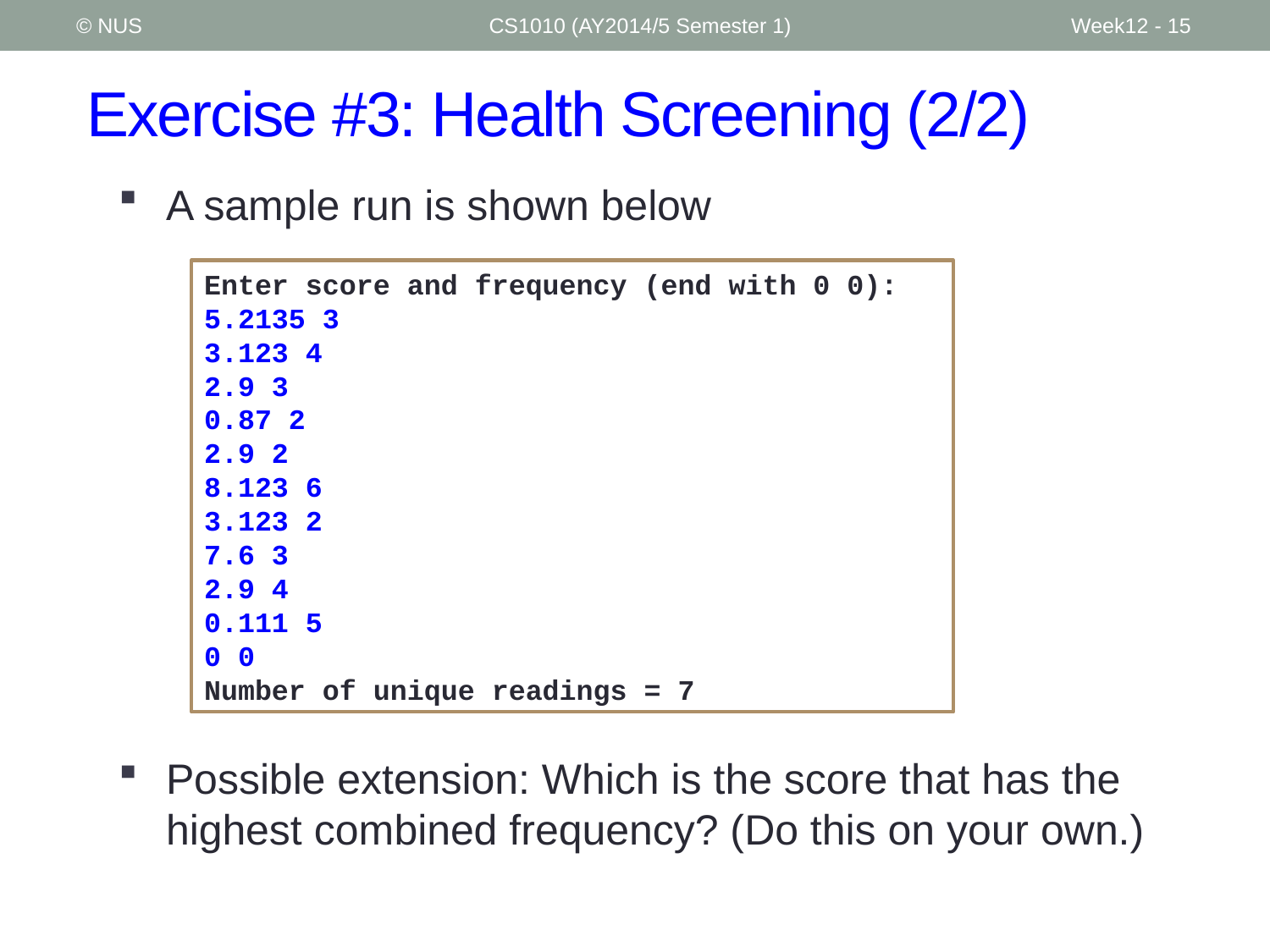

© NUS
CS1010 (AY2014/5 Semester 1)
Week12 - 15
# Exercise #3: Health Screening (2/2)
A sample run is shown below

Enter score and frequency (end with 0 0):
5.2135 3
3.123 4
2.9 3
0.87 2
2.9 2
8.123 6
3.123 2
7.6 3
2.9 4
0.111 5
0 0
Number of unique readings = 7
Possible extension: Which is the score that has the highest combined frequency? (Do this on your own.)